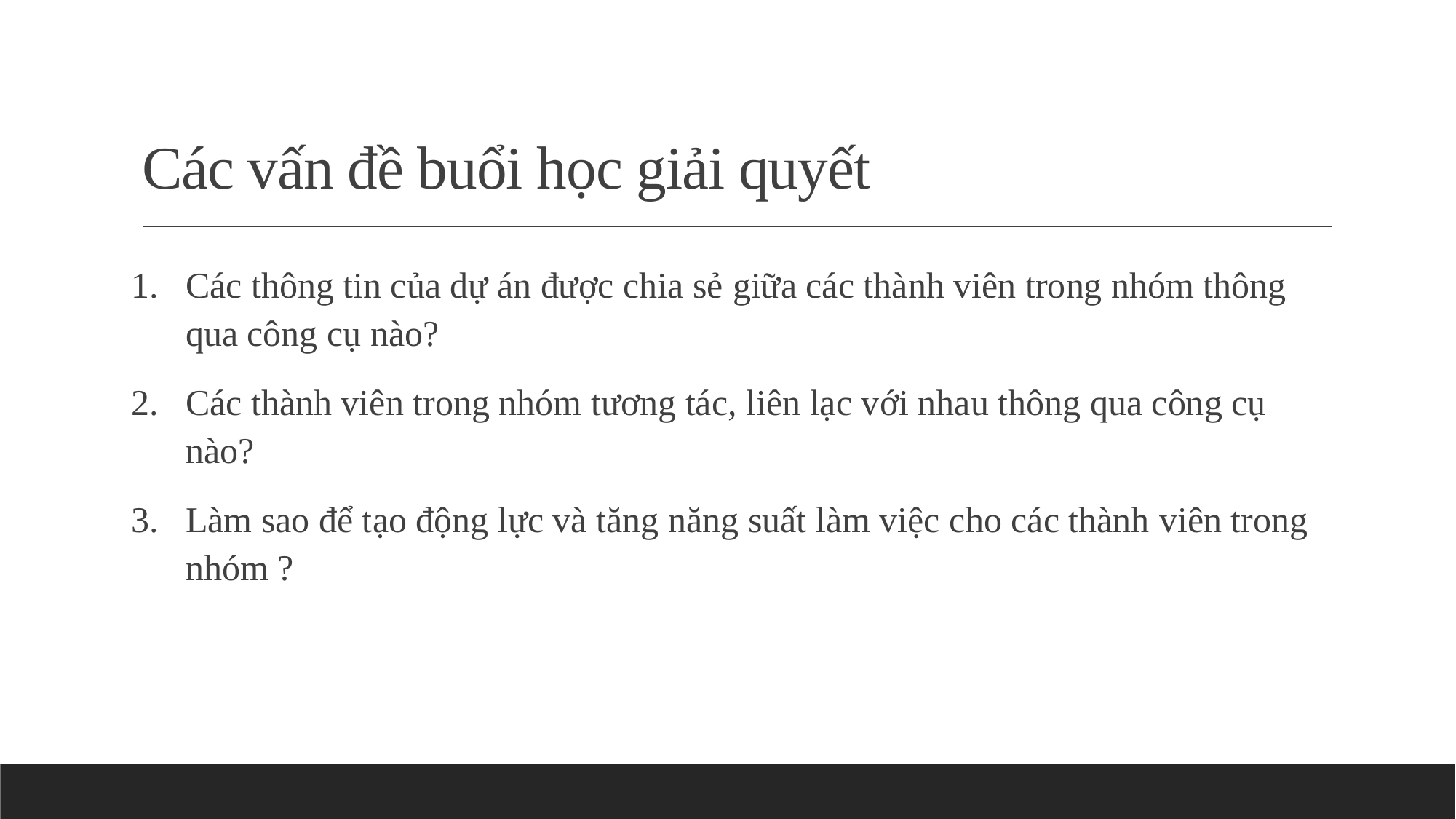

# Các vấn đề buổi học giải quyết
Các thông tin của dự án được chia sẻ giữa các thành viên trong nhóm thông qua công cụ nào?
Các thành viên trong nhóm tương tác, liên lạc với nhau thông qua công cụ nào?
Làm sao để tạo động lực và tăng năng suất làm việc cho các thành viên trong nhóm ?